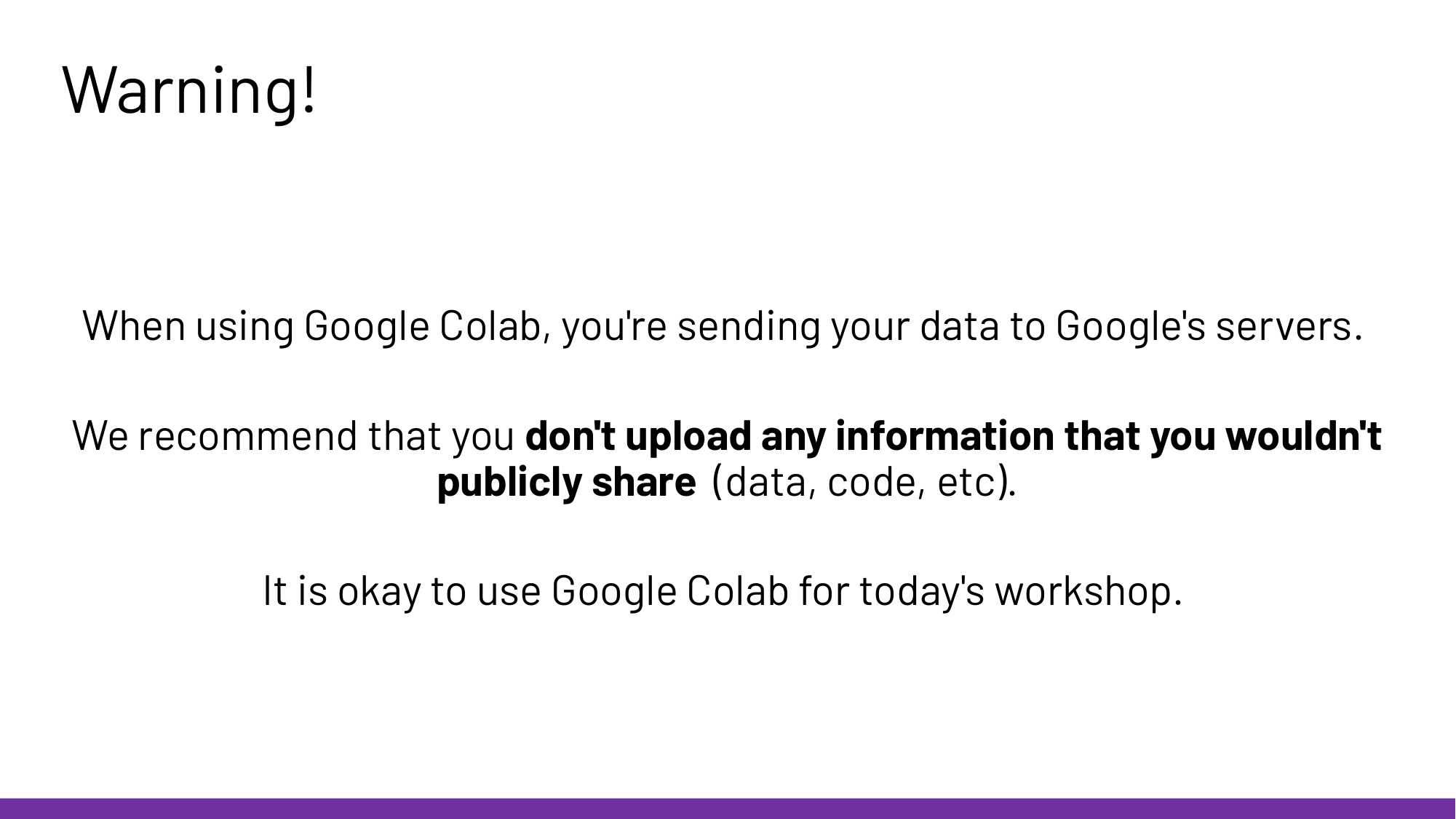

# Warning!

When using Google Colab, you're sending your data to Google's servers.

We recommend that you don't upload any information that you wouldn't publicly share  (data, code, etc).

It is okay to use Google Colab for today's workshop.